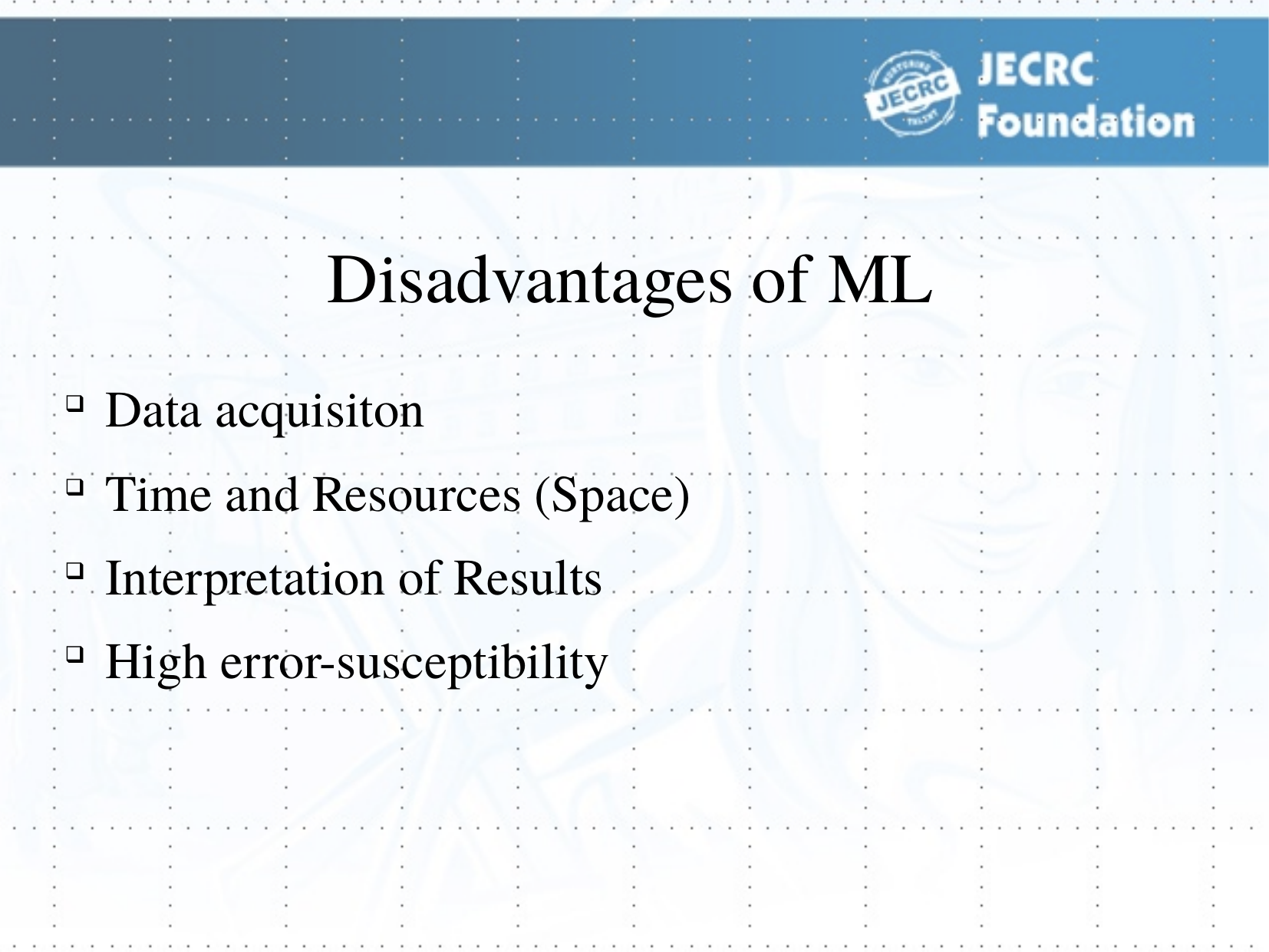

# Disadvantages of ML
Data acquisiton
Time and Resources (Space)
Interpretation of Results
High error-susceptibility